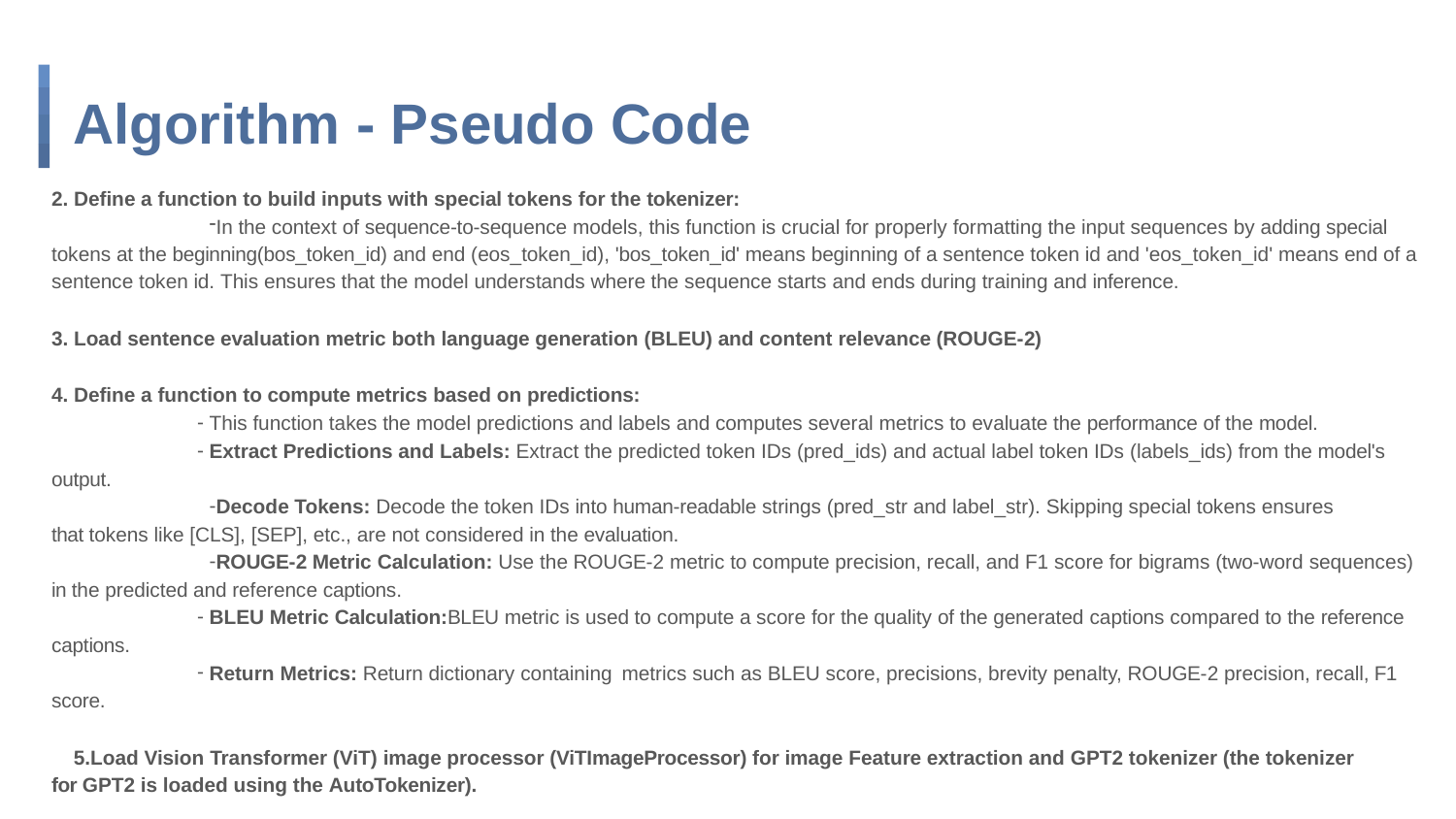

# Algorithm - Pseudo Code
Define a function to build inputs with special tokens for the tokenizer:
In the context of sequence-to-sequence models, this function is crucial for properly formatting the input sequences by adding special tokens at the beginning(bos_token_id) and end (eos_token_id), 'bos_token_id' means beginning of a sentence token id and 'eos_token_id' means end of a sentence token id. This ensures that the model understands where the sequence starts and ends during training and inference.

Load sentence evaluation metric both language generation (BLEU) and content relevance (ROUGE-2)

Define a function to compute metrics based on predictions:
This function takes the model predictions and labels and computes several metrics to evaluate the performance of the model.
Extract Predictions and Labels: Extract the predicted token IDs (pred_ids) and actual label token IDs (labels_ids) from the model's
output.
Decode Tokens: Decode the token IDs into human-readable strings (pred_str and label_str). Skipping special tokens ensures that tokens like [CLS], [SEP], etc., are not considered in the evaluation.
ROUGE-2 Metric Calculation: Use the ROUGE-2 metric to compute precision, recall, and F1 score for bigrams (two-word sequences) in the predicted and reference captions.
BLEU Metric Calculation:BLEU metric is used to compute a score for the quality of the generated captions compared to the reference
captions.
Return Metrics: Return dictionary containing metrics such as BLEU score, precisions, brevity penalty, ROUGE-2 precision, recall, F1
score.

Load Vision Transformer (ViT) image processor (ViTImageProcessor) for image Feature extraction and GPT2 tokenizer (the tokenizer for GPT2 is loaded using the AutoTokenizer).